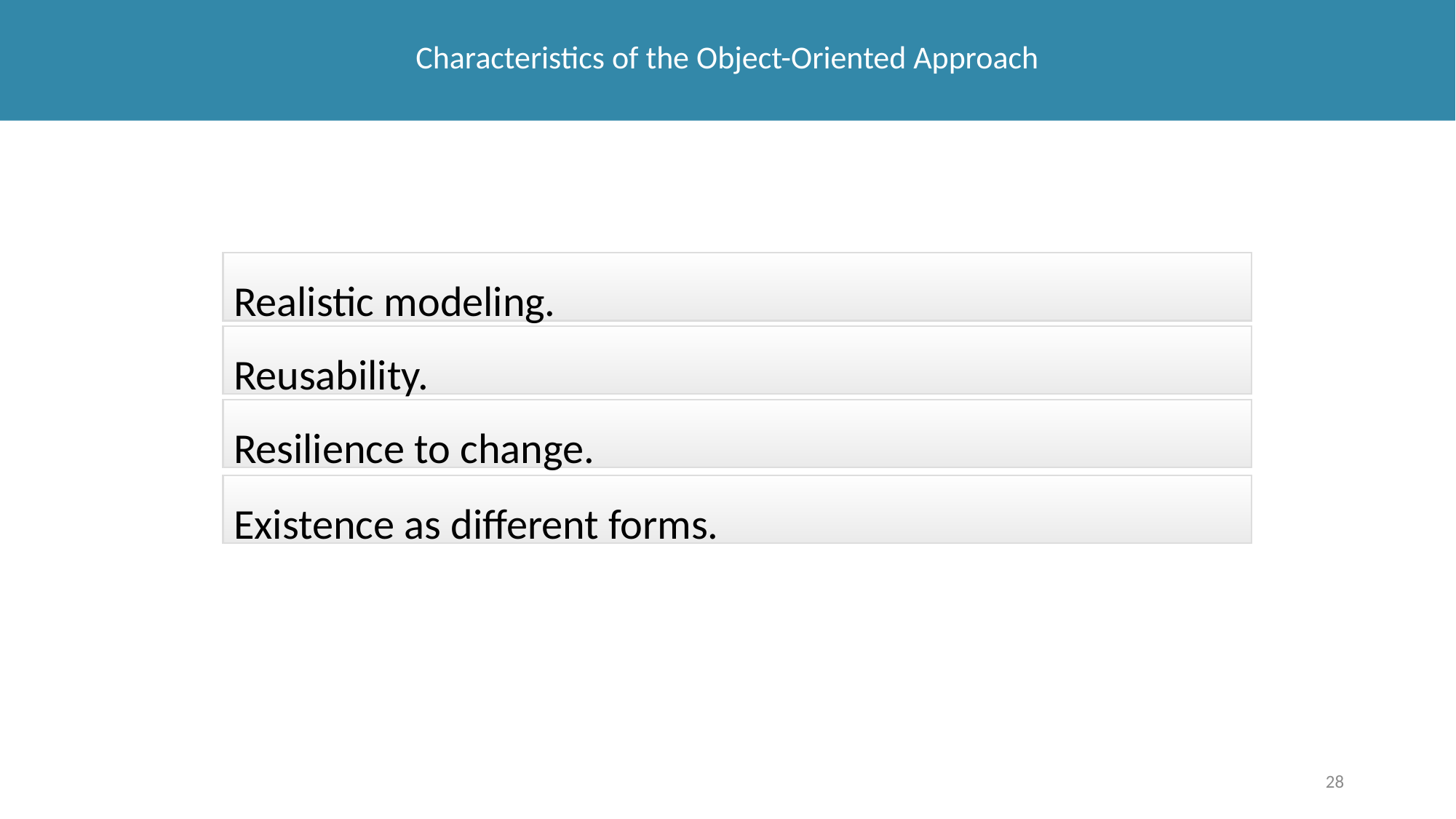

# Characteristics of the Object-Oriented Approach
Realistic modeling.
Reusability.
Resilience to change.
Existence as different forms.
28